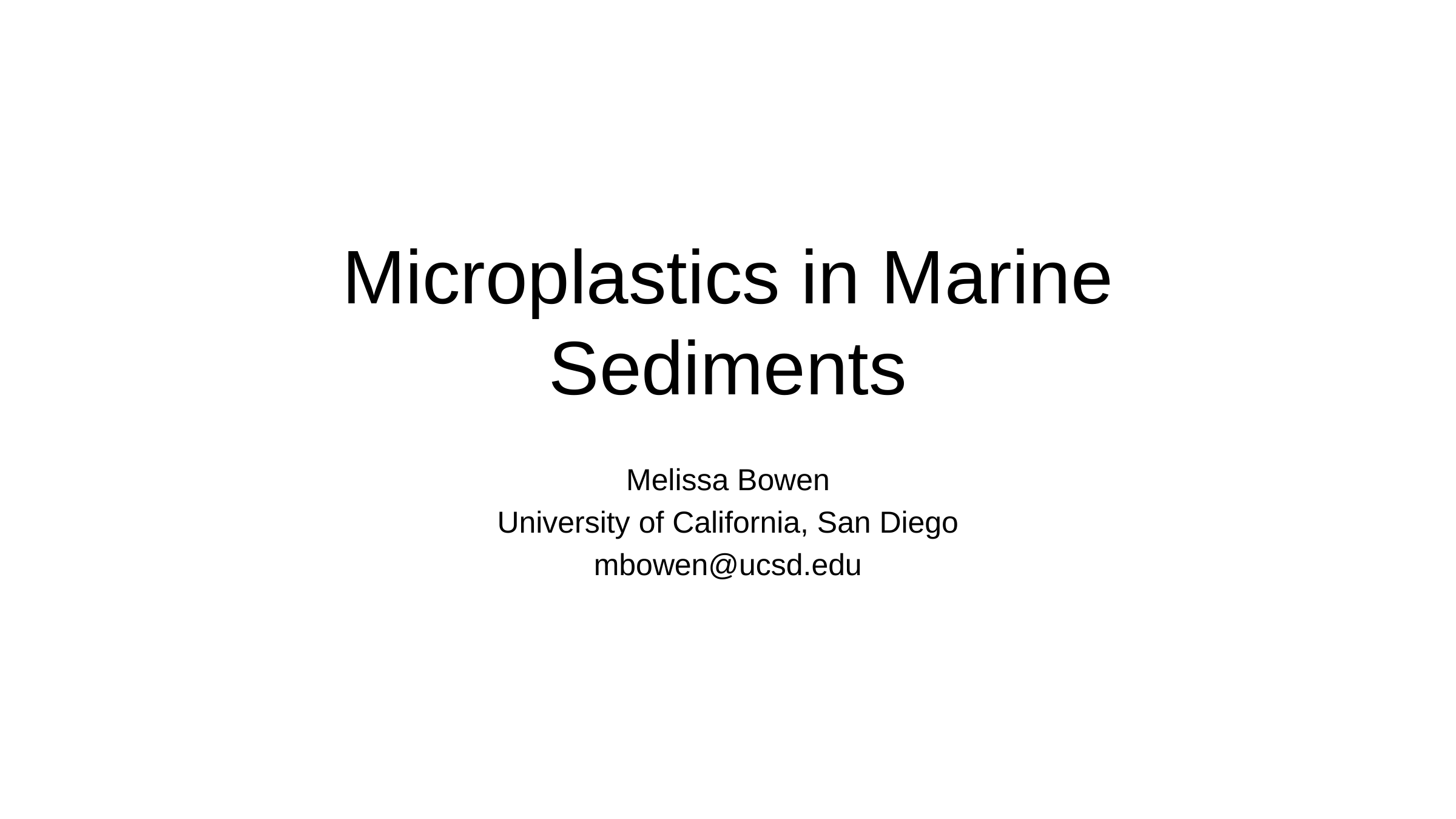

# Microplastics in Marine Sediments
Melissa Bowen
University of California, San Diego
mbowen@ucsd.edu